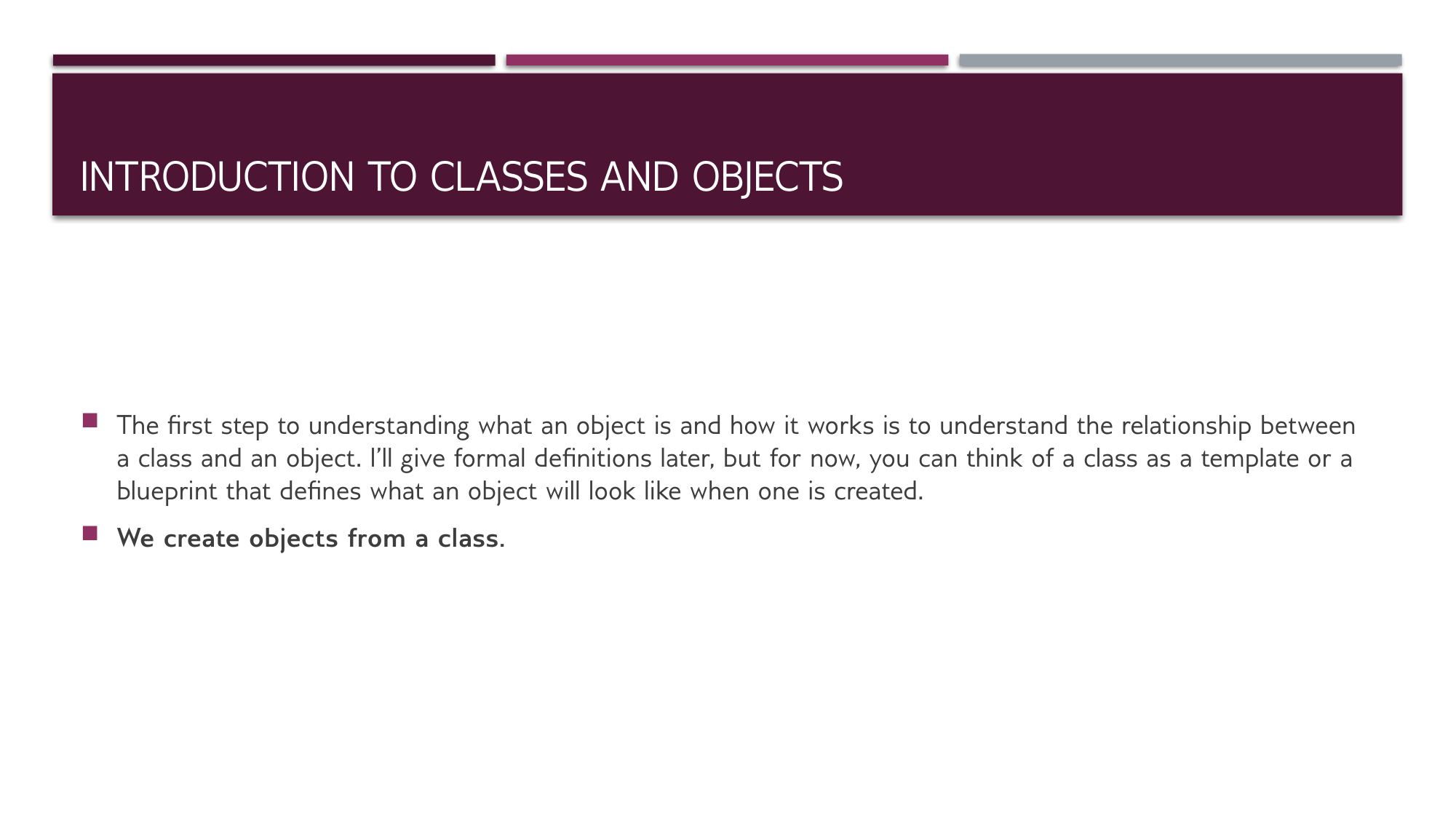

# Introduction to Classes and Objects
The first step to understanding what an object is and how it works is to understand the relationship between a class and an object. I’ll give formal definitions later, but for now, you can think of a class as a template or a blueprint that defines what an object will look like when one is created.
We create objects from a class.